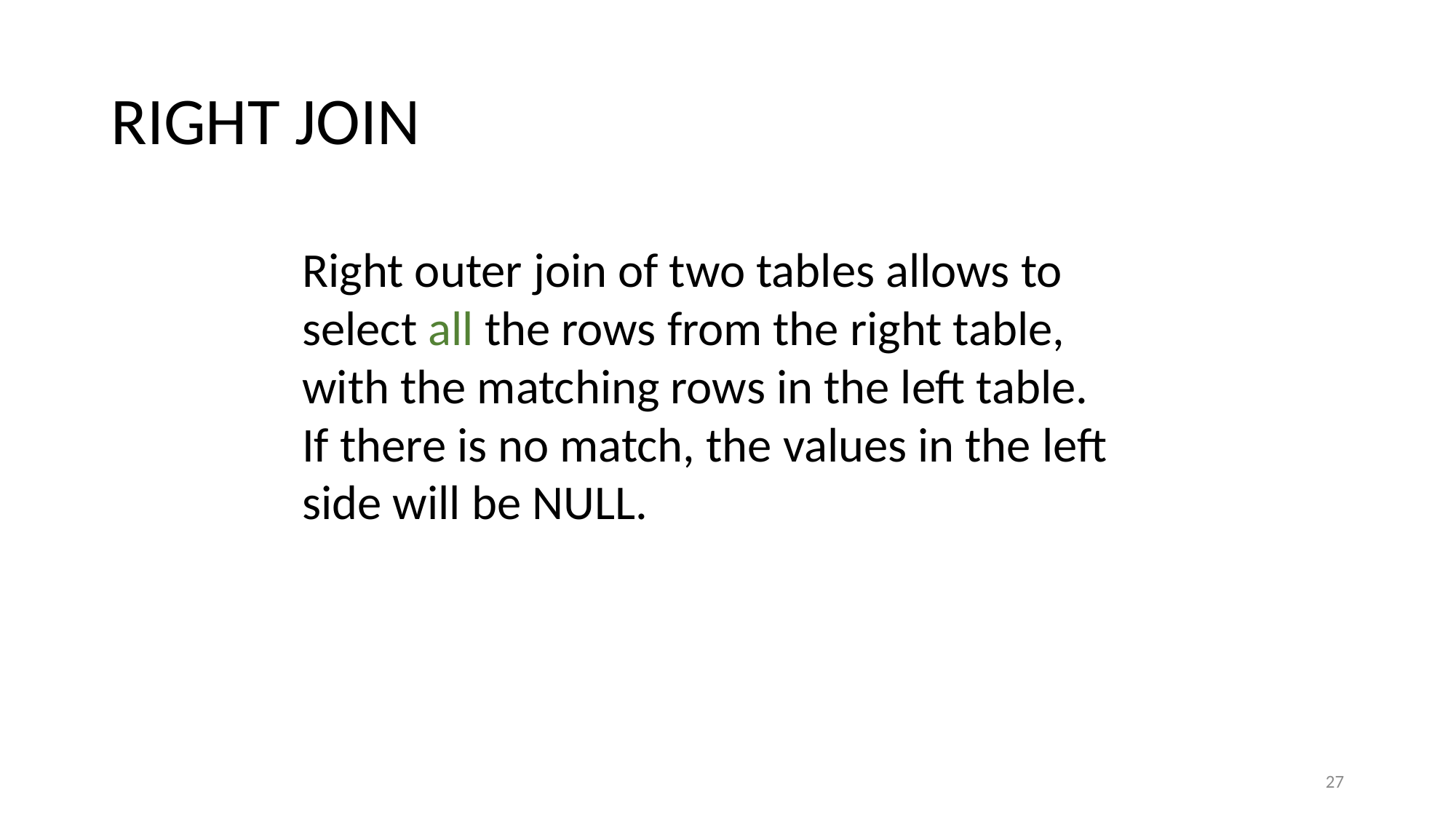

# RIGHT JOIN
Right outer join of two tables allows to select all the rows from the right table, with the matching rows in the left table. If there is no match, the values in the left side will be NULL.
27